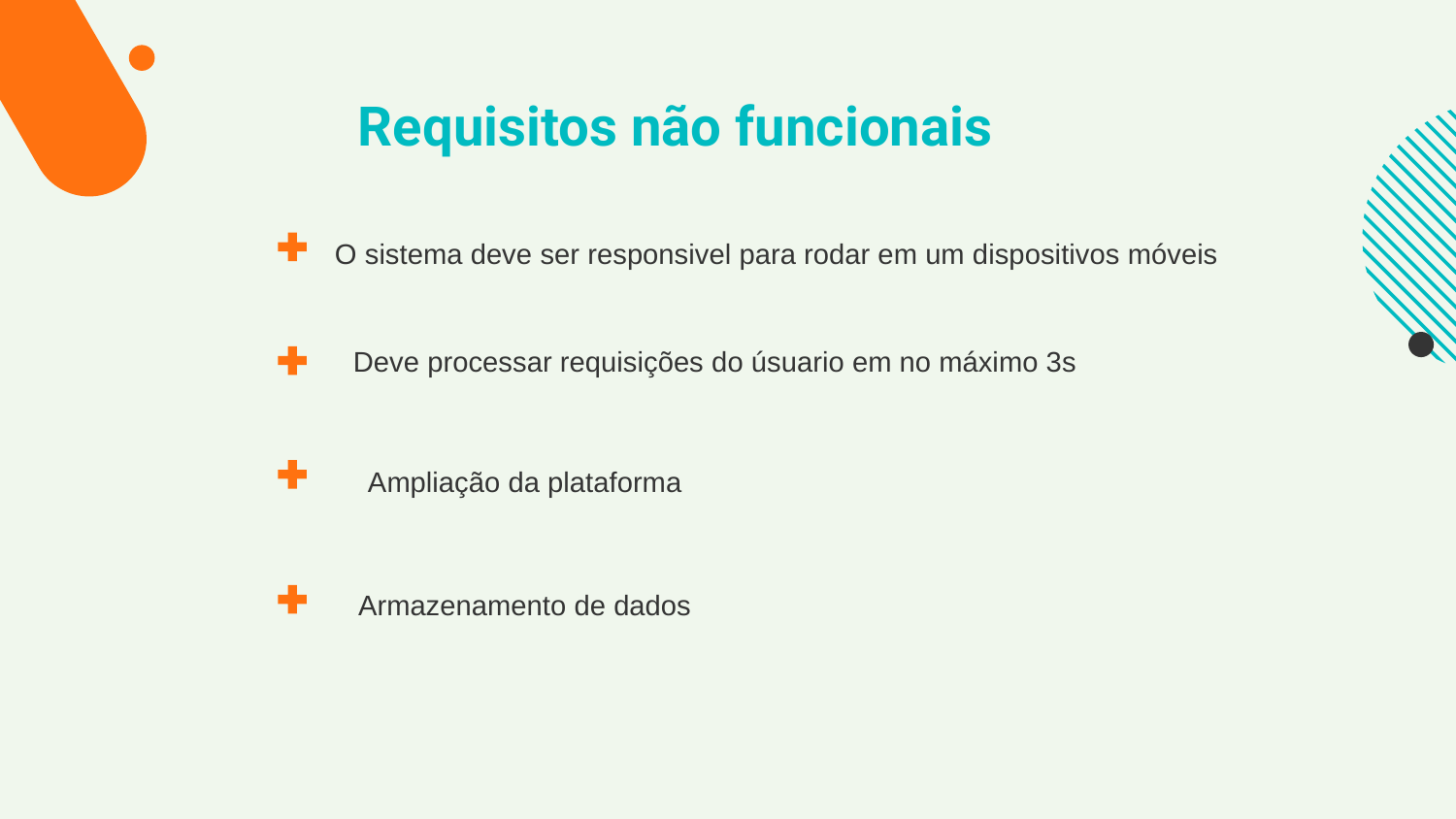

Requisitos não funcionais
# O sistema deve ser responsivel para rodar em um dispositivos móveis

Deve processar requisições do úsuario em no máximo 3s

Ampliação da plataforma

Armazenamento de dados